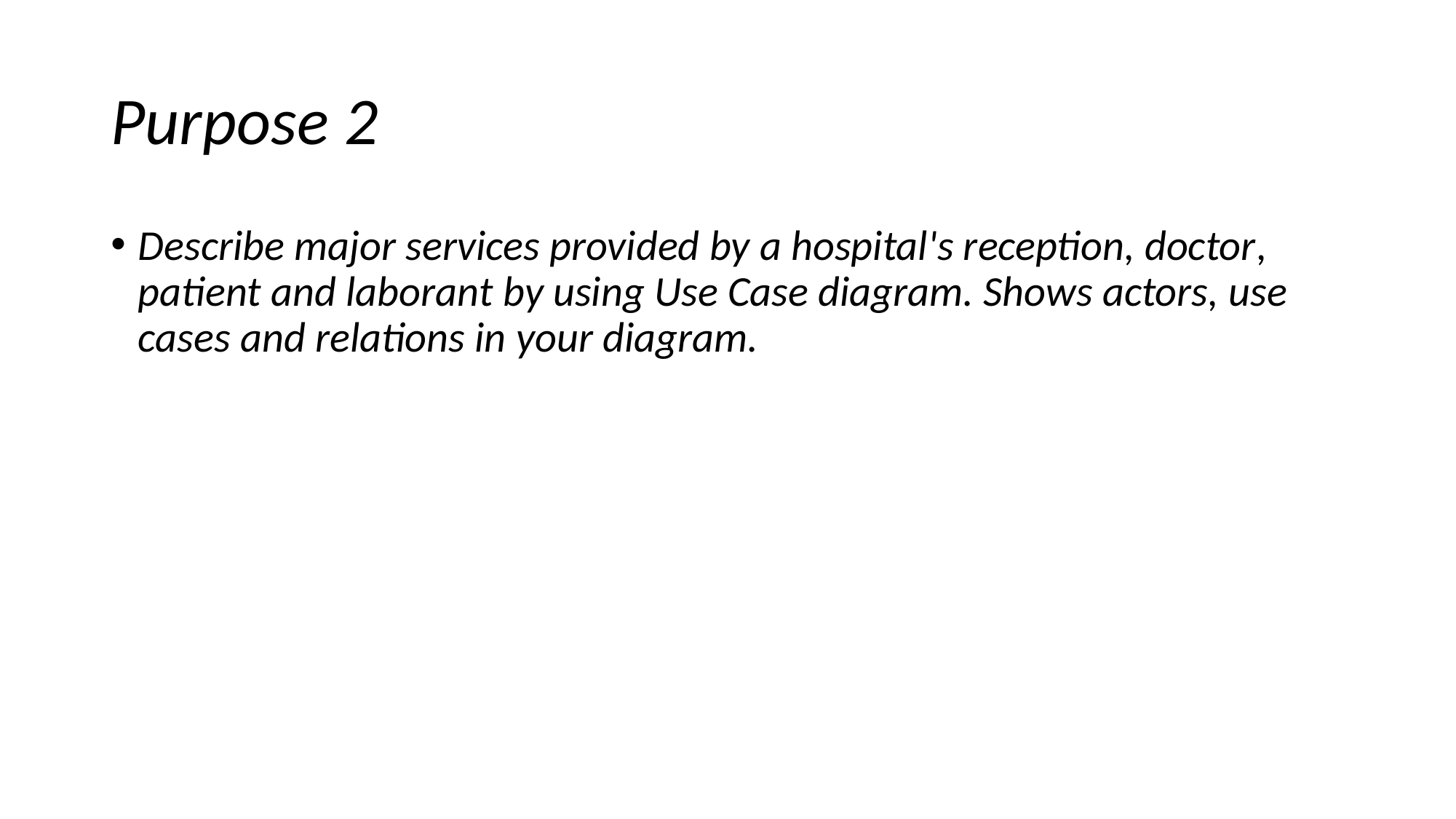

# Purpose 2
Describe major services provided by a hospital's reception, doctor, patient and laborant by using Use Case diagram. Shows actors, use cases and relations in your diagram.